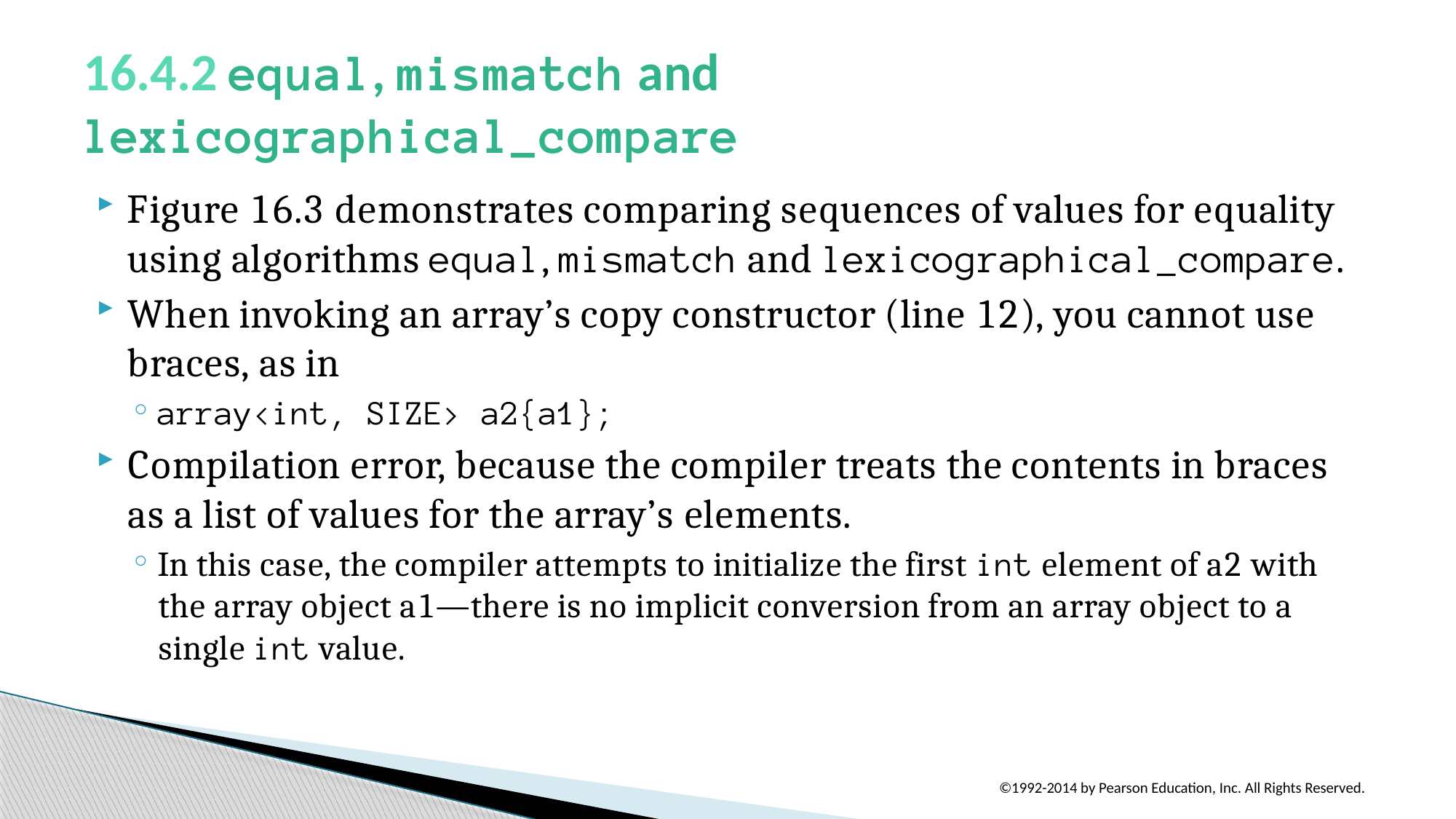

# 16.4.2 equal, mismatch and lexicographical_compare
Figure 16.3 demonstrates comparing sequences of values for equality using algorithms equal, mismatch and lexicographical_compare.
When invoking an array’s copy constructor (line 12), you cannot use braces, as in
array<int, SIZE> a2{a1};
Compilation error, because the compiler treats the contents in braces as a list of values for the array’s elements.
In this case, the compiler attempts to initialize the first int element of a2 with the array object a1—there is no implicit conversion from an array object to a single int value.
©1992-2014 by Pearson Education, Inc. All Rights Reserved.